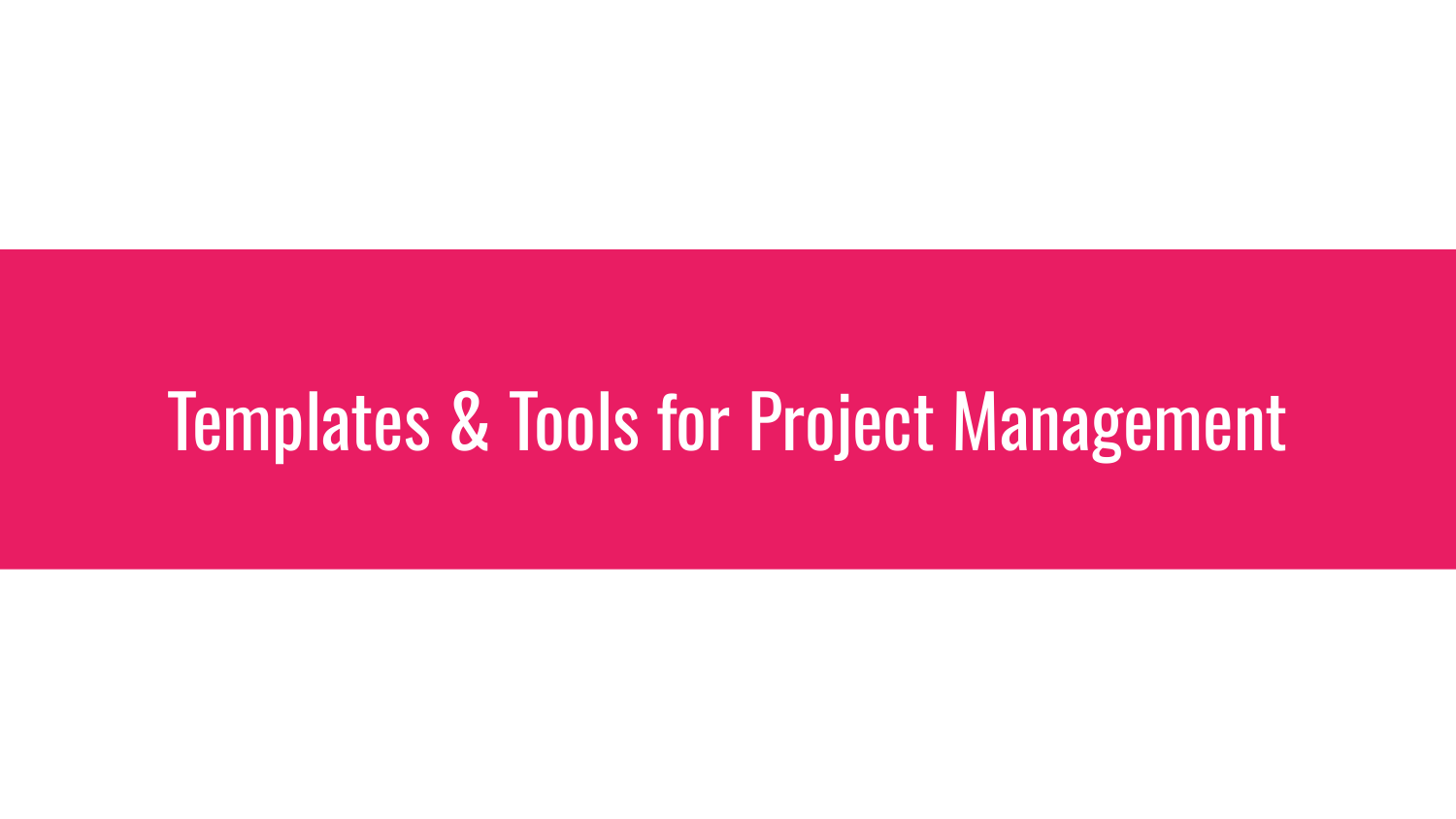

# Templates & Tools for Project Management